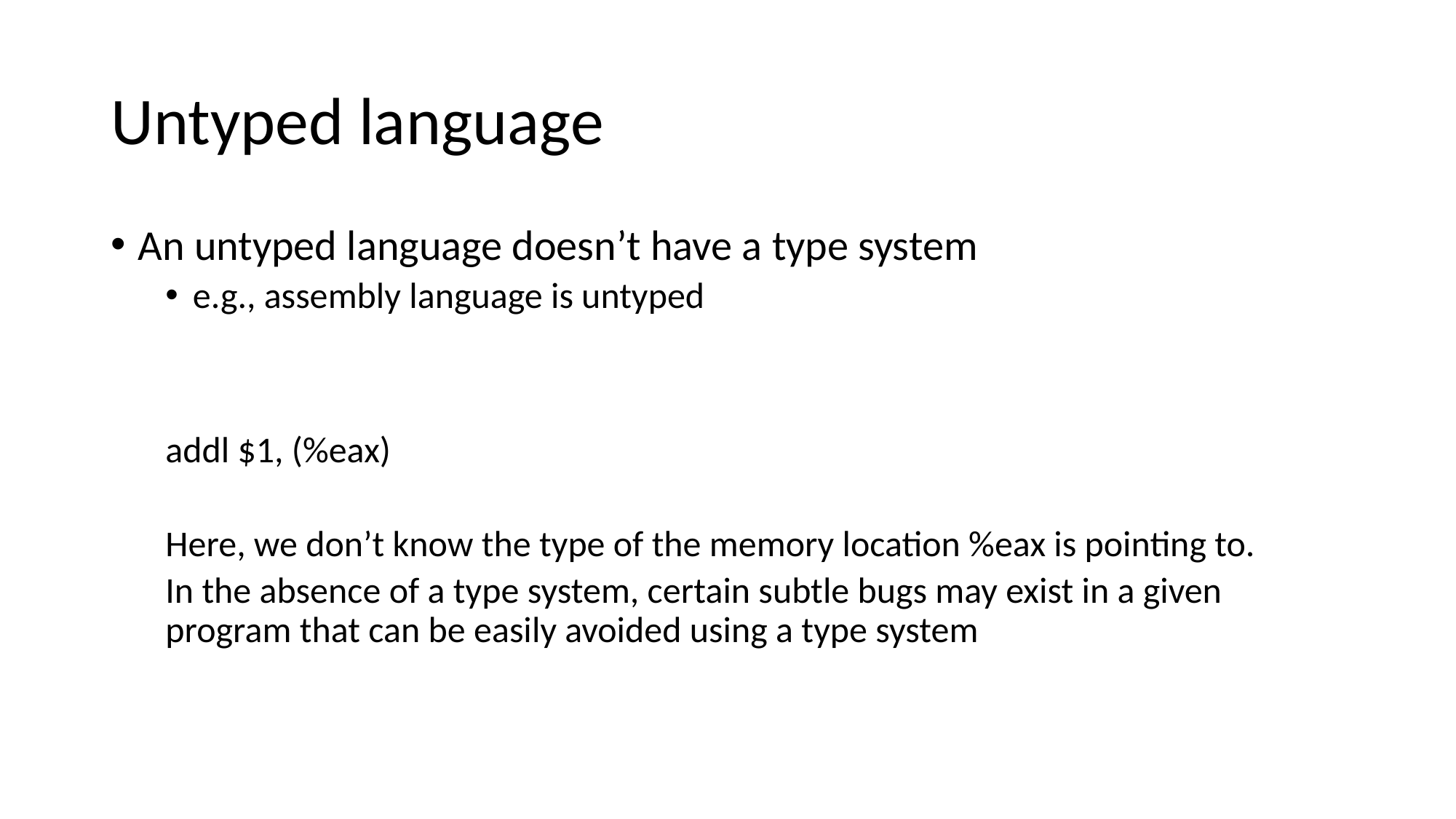

# Untyped language
An untyped language doesn’t have a type system
e.g., assembly language is untyped

addl $1, (%eax)

Here, we don’t know the type of the memory location %eax is pointing to.
In the absence of a type system, certain subtle bugs may exist in a given program that can be easily avoided using a type system